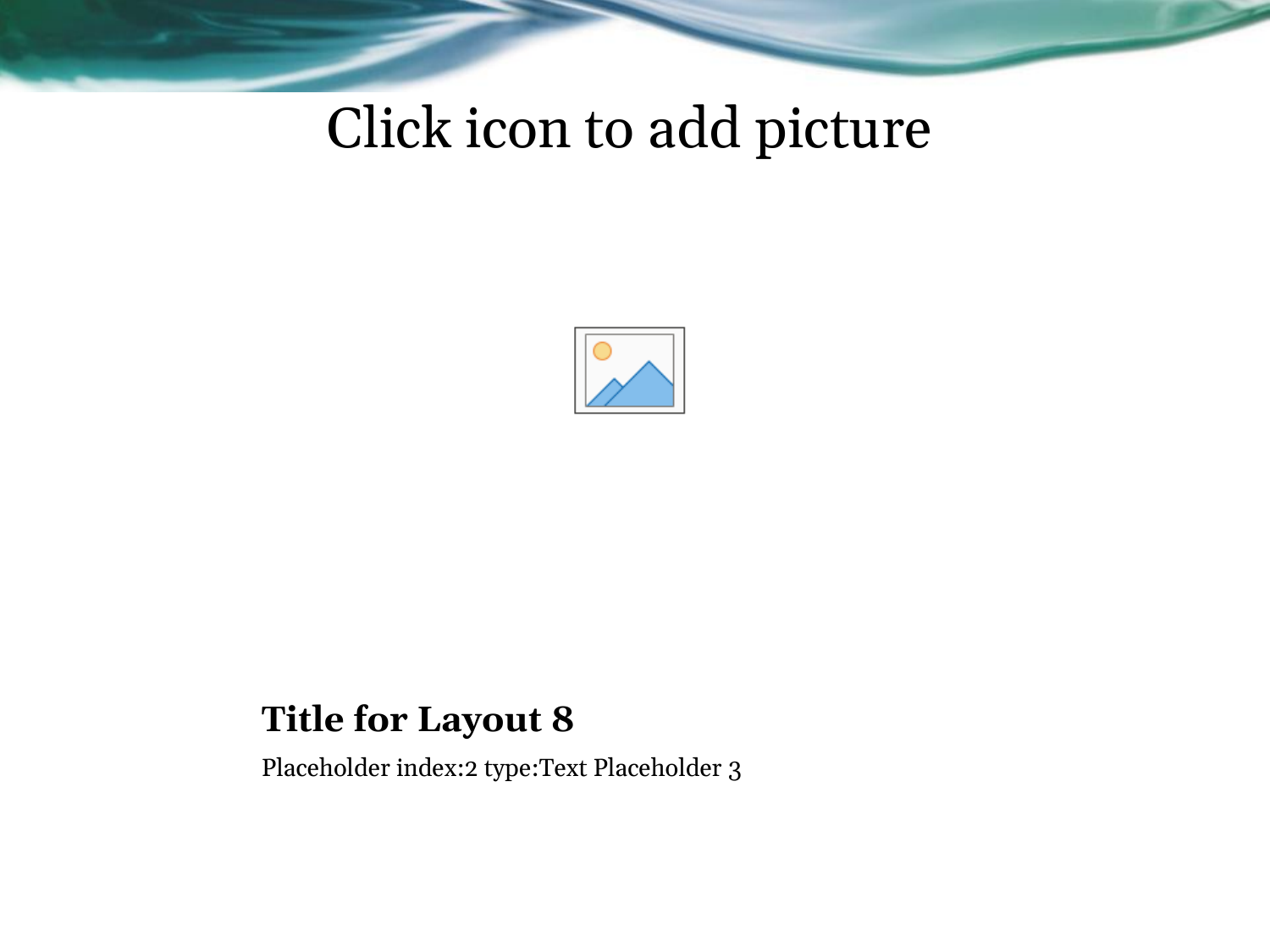

# Title for Layout 8
Placeholder index:2 type:Text Placeholder 3